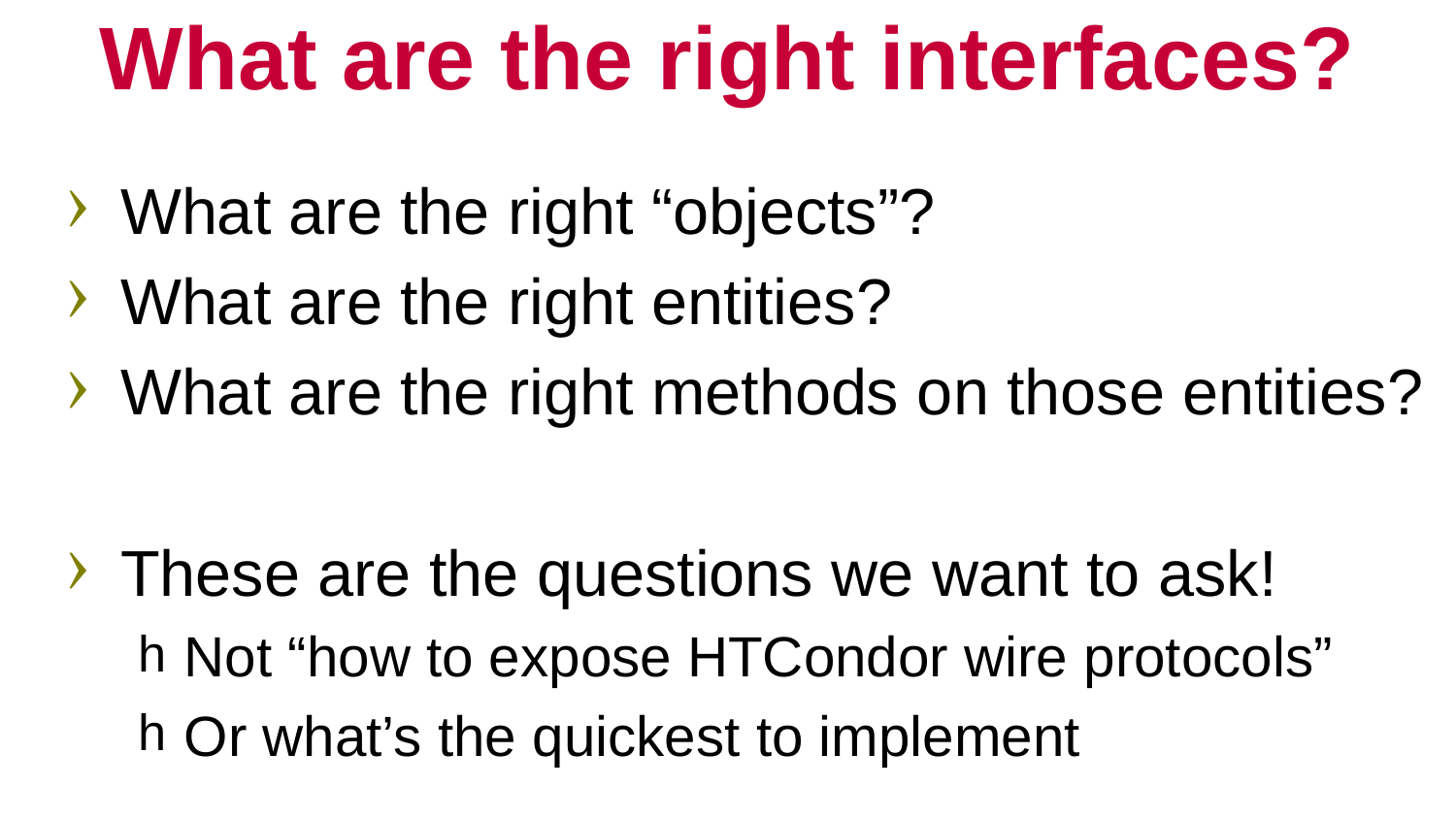

# What are the right interfaces?
What are the right “objects”?
What are the right entities?
What are the right methods on those entities?

These are the questions we want to ask!
Not “how to expose HTCondor wire protocols”
Or what’s the quickest to implement